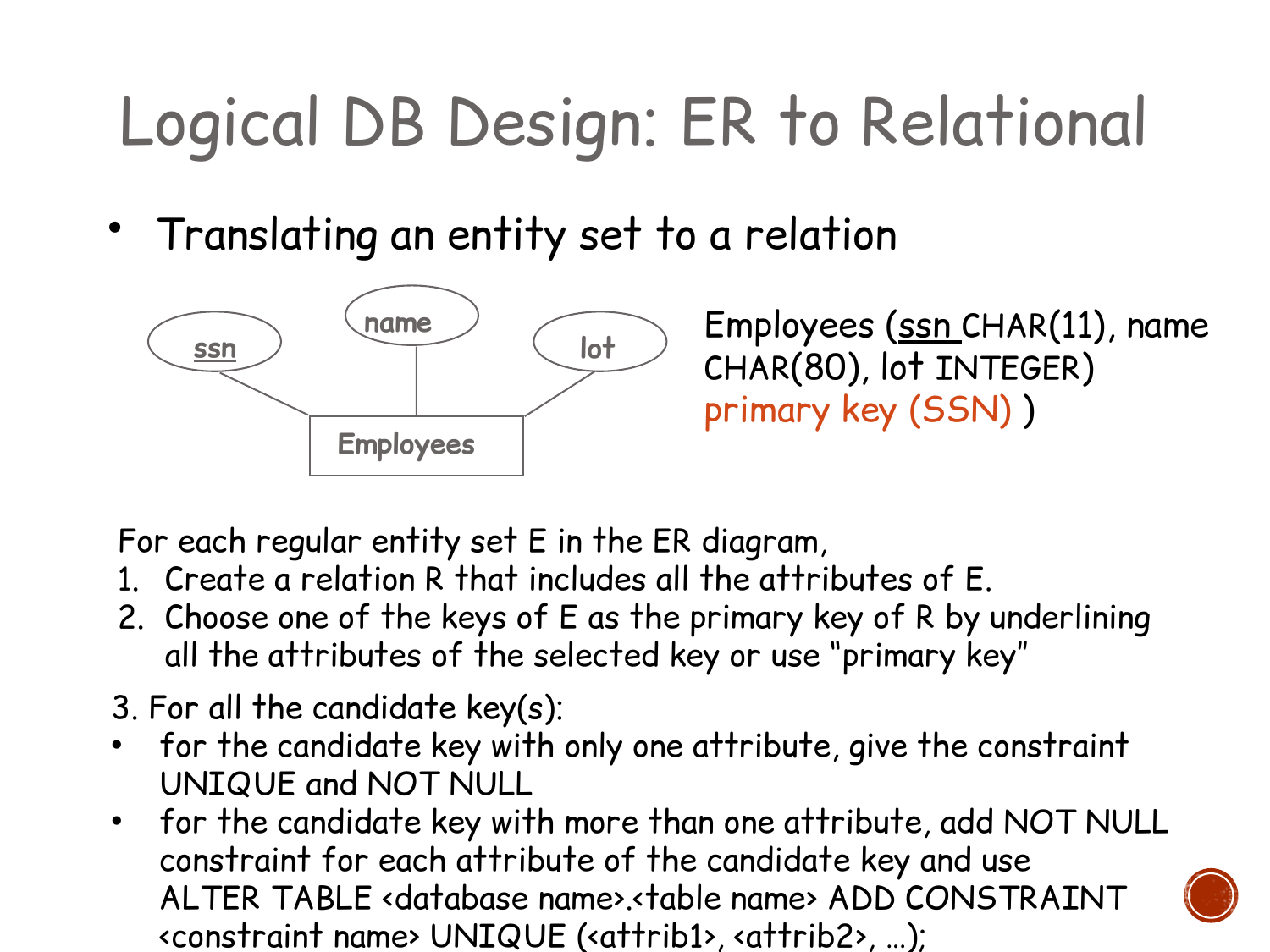

Logical DB Design: ER to Relational
Translating an entity set to a relation

name

ssn
lot

Employees
Employees (ssn CHAR(11), name CHAR(80), lot INTEGER)
primary key (SSN) )
For each regular entity set E in the ER diagram,
Create a relation R that includes all the attributes of E.
Choose one of the keys of E as the primary key of R by underlining all the attributes of the selected key or use “primary key”
3. For all the candidate key(s):
for the candidate key with only one attribute, give the constraint UNIQUE and NOT NULL
for the candidate key with more than one attribute, add NOT NULL constraint for each attribute of the candidate key and use
     ALTER TABLE <database name>.<table name> ADD CONSTRAINT <constraint name> UNIQUE (<attrib1>, <attrib2>, …);